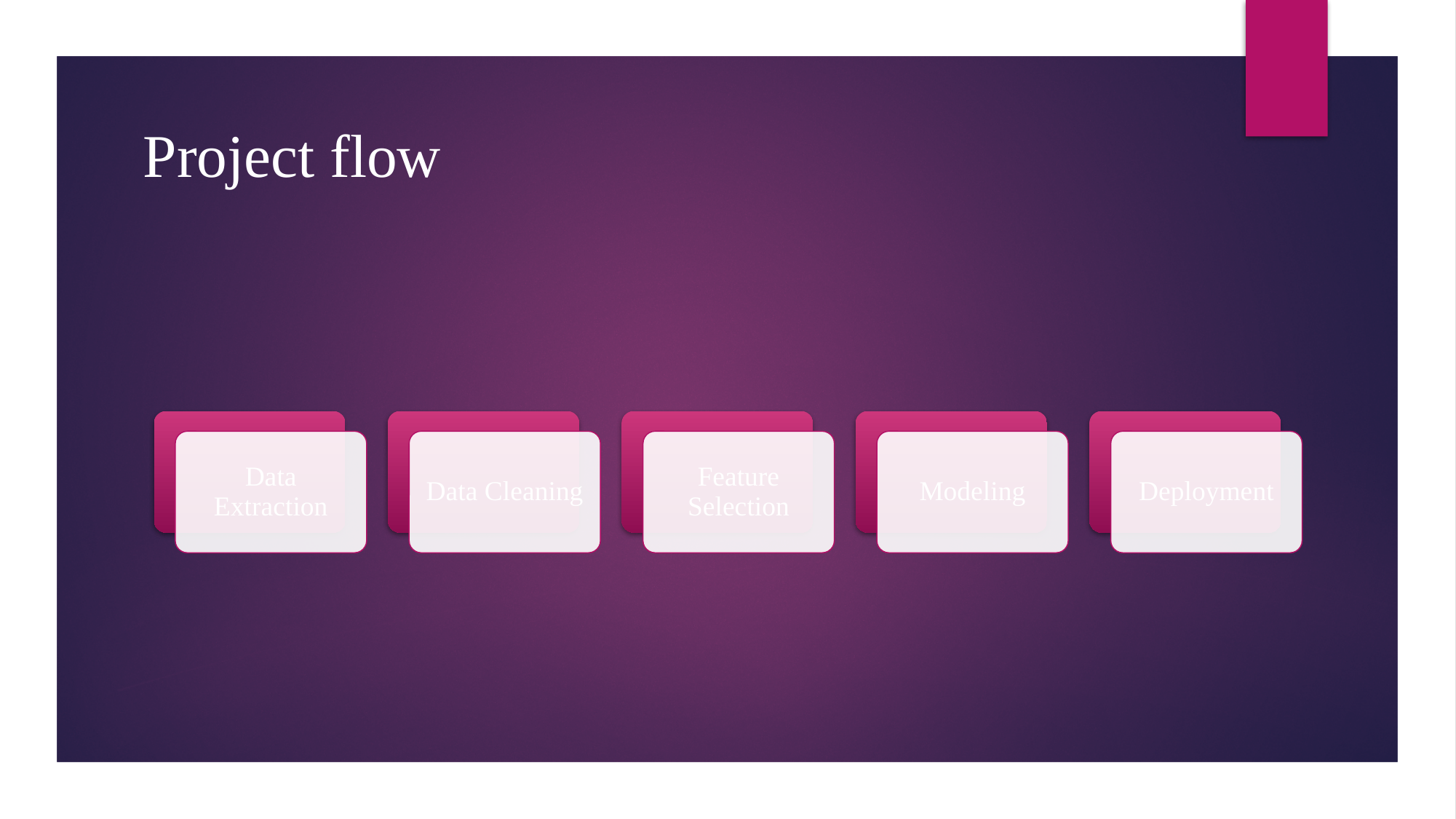

# Project flow

Data Extraction

Data Cleaning

Feature Selection

Modeling

Deployment